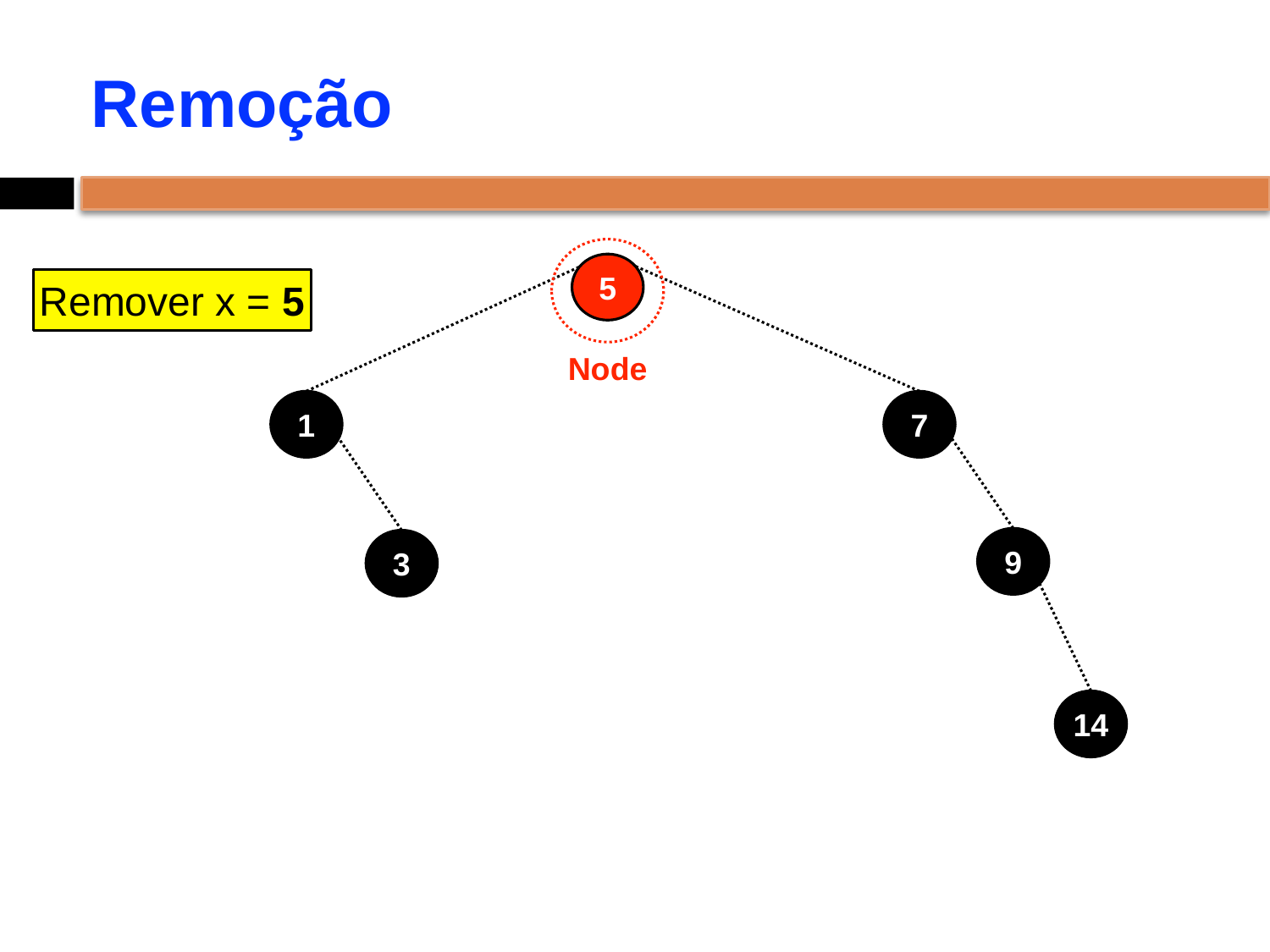

# Remoção

5
Remover x = 5
Node
1
7
9
3
14
28